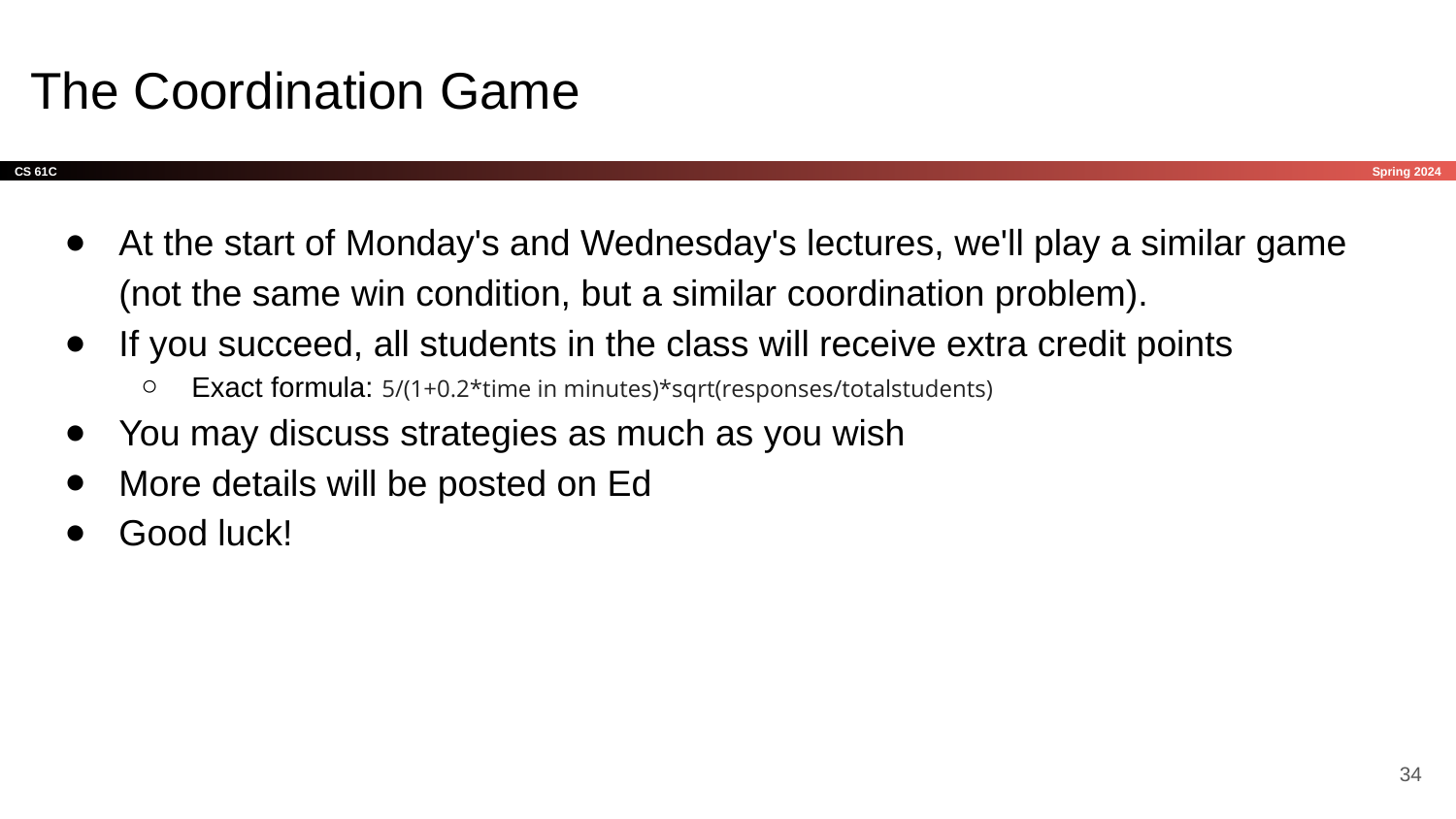

# The Coordination Game
At the start of Monday's and Wednesday's lectures, we'll play a similar game (not the same win condition, but a similar coordination problem).
If you succeed, all students in the class will receive extra credit points
Exact formula: 5/(1+0.2*time in minutes)*sqrt(responses/totalstudents)
You may discuss strategies as much as you wish
More details will be posted on Ed
Good luck!
34